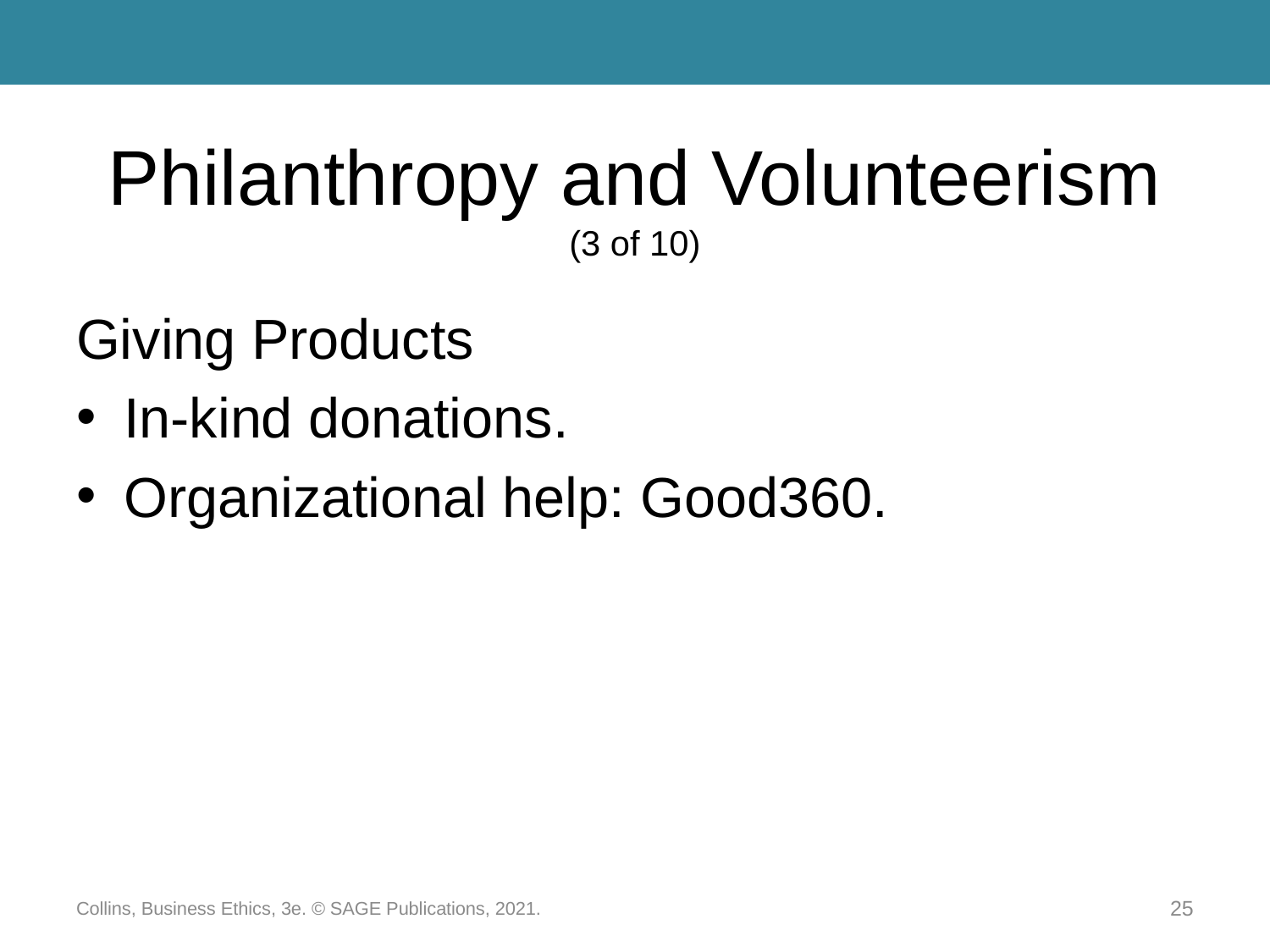

# Philanthropy and Volunteerism (3 of 10)
Giving Products
In-kind donations.
Organizational help: Good360.
Collins, Business Ethics, 3e. © SAGE Publications, 2021.
25